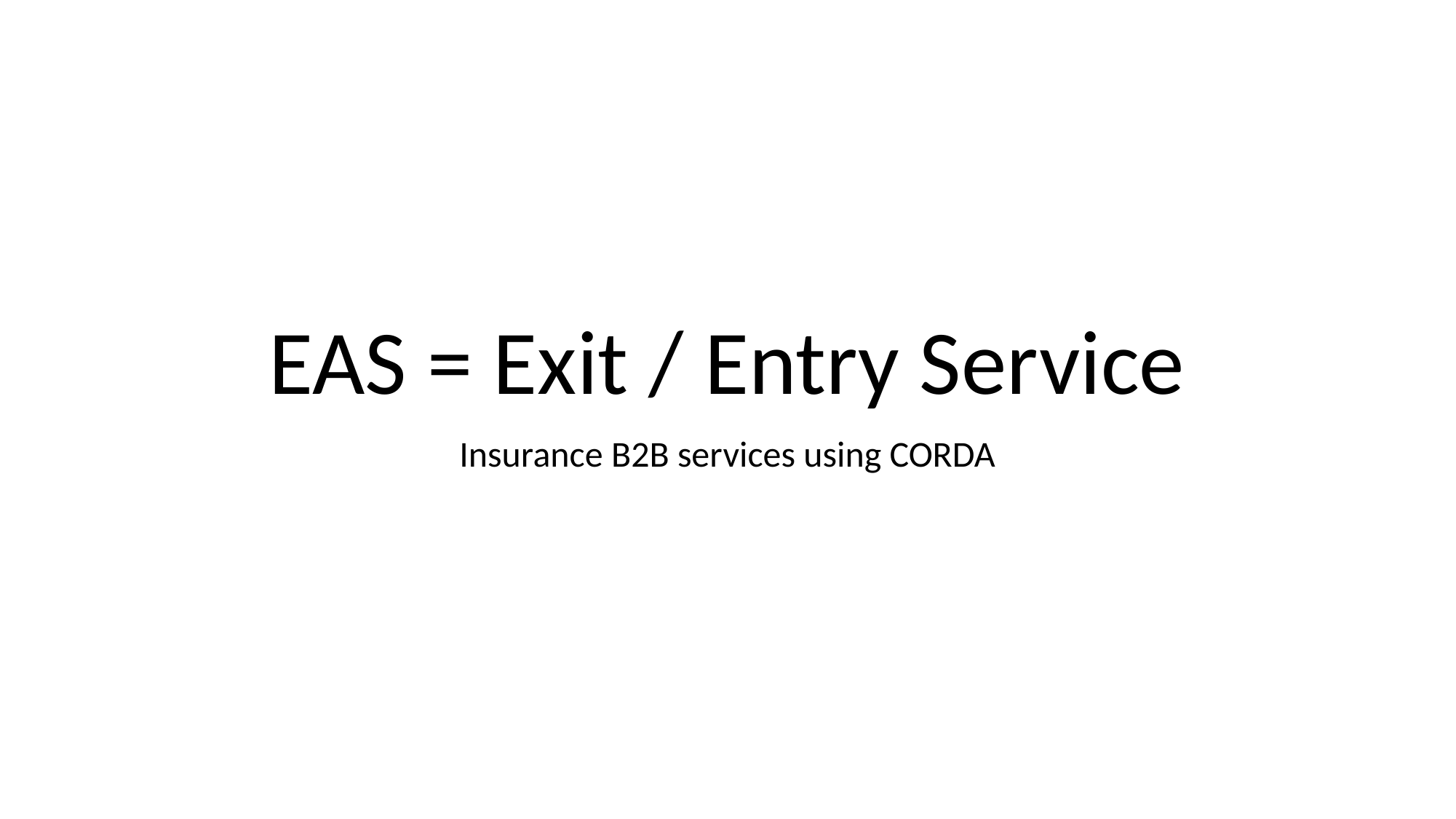

# EAS = Exit / Entry Service
Insurance B2B services using CORDA